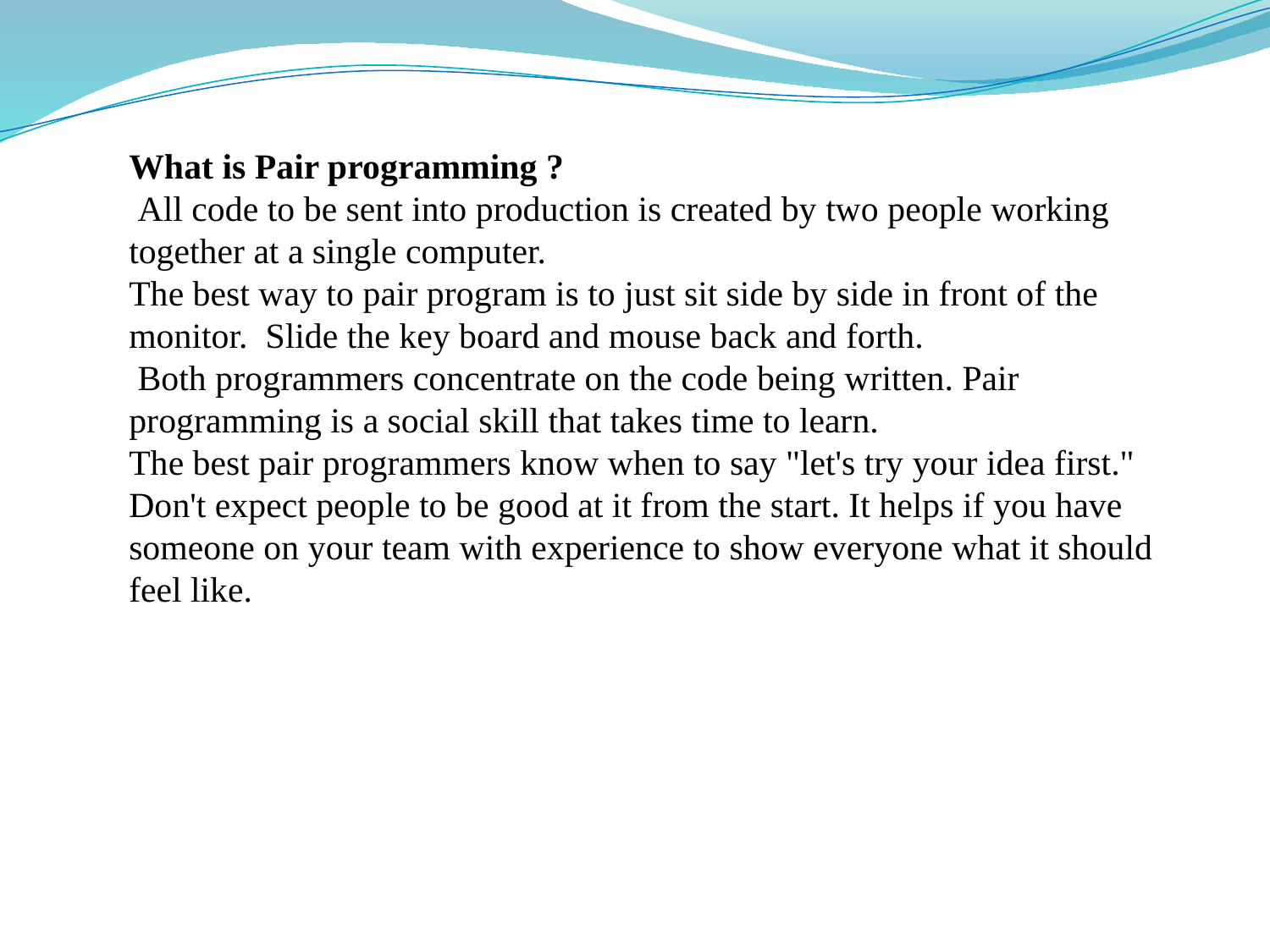

What is Pair programming ?
 All code to be sent into production is created by two people working together at a single computer.
The best way to pair program is to just sit side by side in front of the monitor.  Slide the key board and mouse back and forth.
 Both programmers concentrate on the code being written. Pair programming is a social skill that takes time to learn.
The best pair programmers know when to say "let's try your idea first." Don't expect people to be good at it from the start. It helps if you have someone on your team with experience to show everyone what it should feel like.